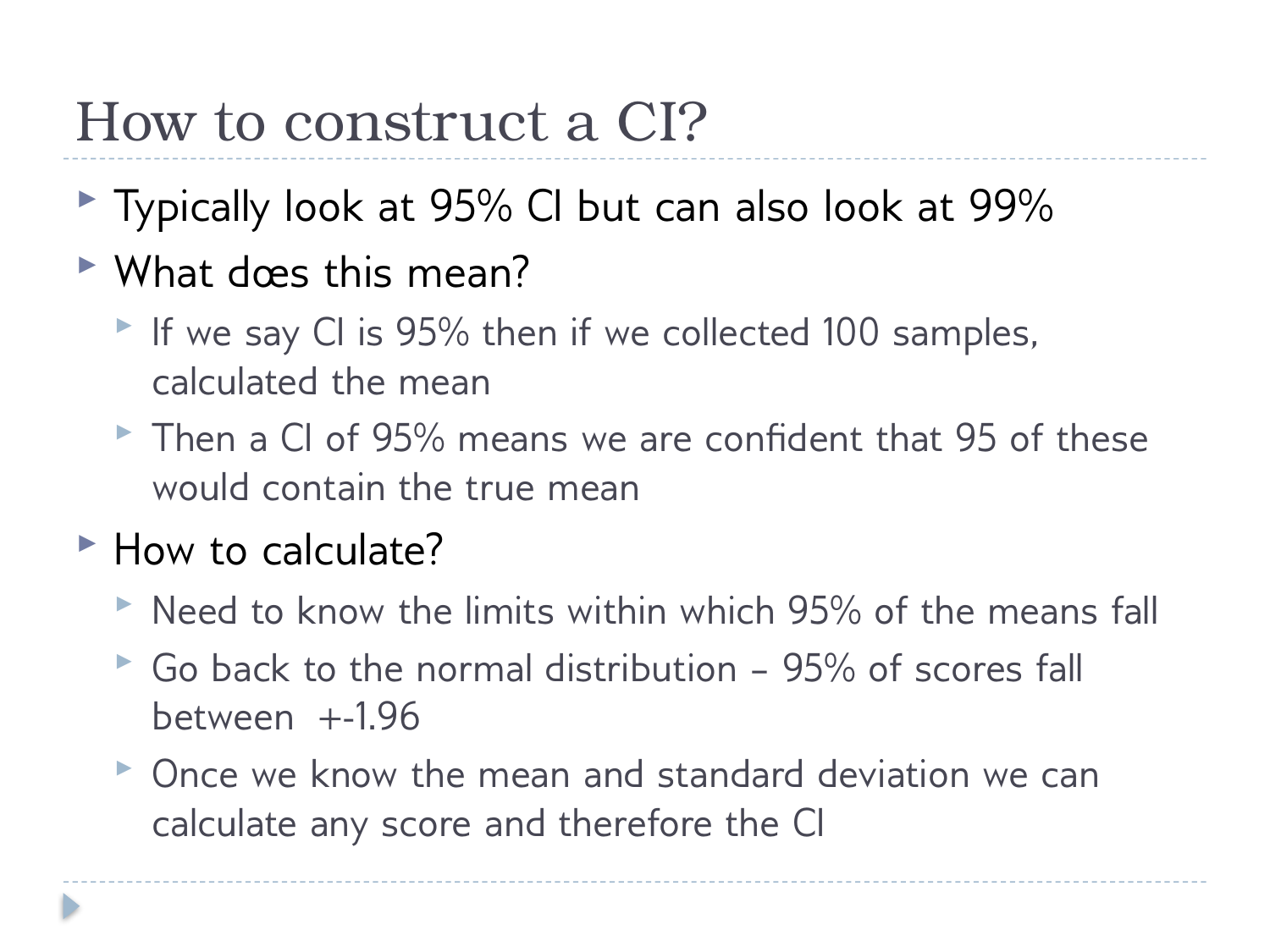

# How to construct a CI?
Typically look at 95% CI but can also look at 99%
What does this mean?
If we say CI is 95% then if we collected 100 samples, calculated the mean
Then a CI of 95% means we are confident that 95 of these would contain the true mean
How to calculate?
Need to know the limits within which 95% of the means fall
Go back to the normal distribution – 95% of scores fall between  +-1.96
Once we know the mean and standard deviation we can calculate any score and therefore the CI